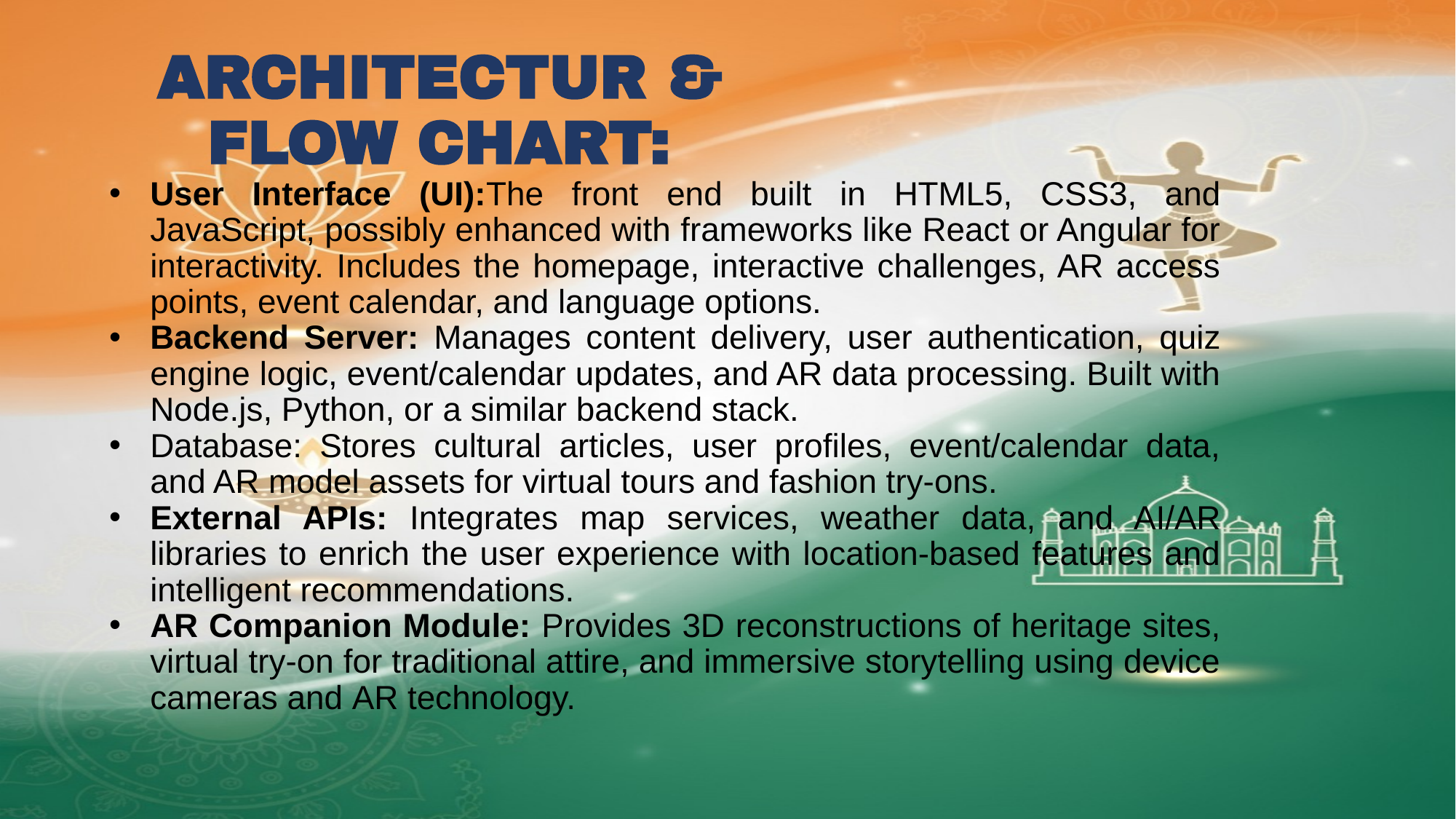

# ARCHITECTUR & FLOW CHART:

User Interface (UI):The front end built in HTML5, CSS3, and JavaScript, possibly enhanced with frameworks like React or Angular for interactivity. Includes the homepage, interactive challenges, AR access points, event calendar, and language options.
Backend Server: Manages content delivery, user authentication, quiz engine logic, event/calendar updates, and AR data processing. Built with Node.js, Python, or a similar backend stack.
Database: Stores cultural articles, user profiles, event/calendar data, and AR model assets for virtual tours and fashion try-ons.
External APIs: Integrates map services, weather data, and AI/AR libraries to enrich the user experience with location-based features and intelligent recommendations.
AR Companion Module: Provides 3D reconstructions of heritage sites, virtual try-on for traditional attire, and immersive storytelling using device cameras and AR technology.